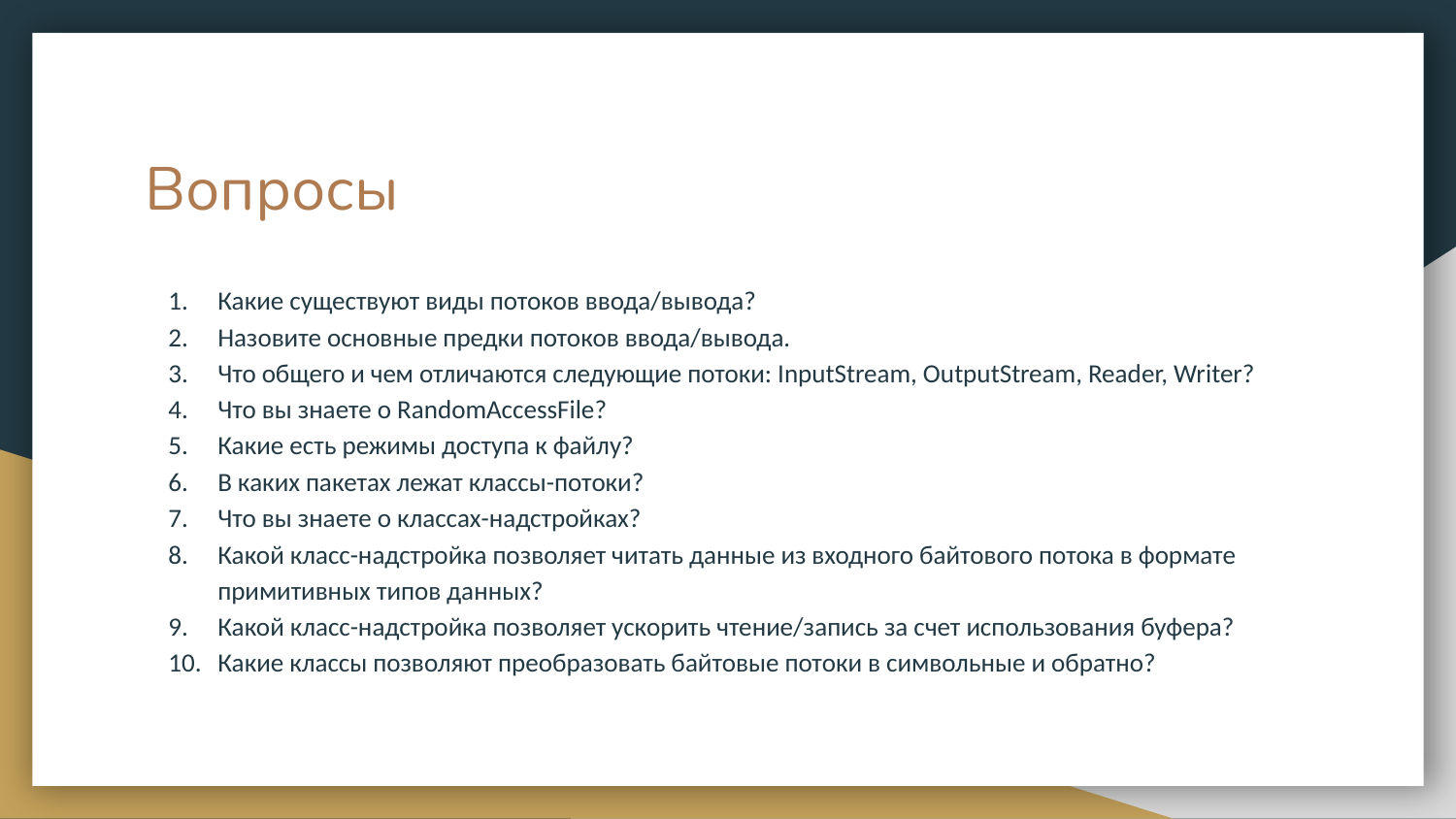

# Вопросы
Какие существуют виды потоков ввода/вывода?
Назовите основные предки потоков ввода/вывода.
Что общего и чем отличаются следующие потоки: InputStream, OutputStream, Reader, Writer?
Что вы знаете о RandomAccessFile?
Какие есть режимы доступа к файлу?
В каких пакетах лежат классы-потоки?
Что вы знаете о классах-надстройках?
Какой класс-надстройка позволяет читать данные из входного байтового потока в формате примитивных типов данных?
Какой класс-надстройка позволяет ускорить чтение/запись за счет использования буфера?
Какие классы позволяют преобразовать байтовые потоки в символьные и обратно?